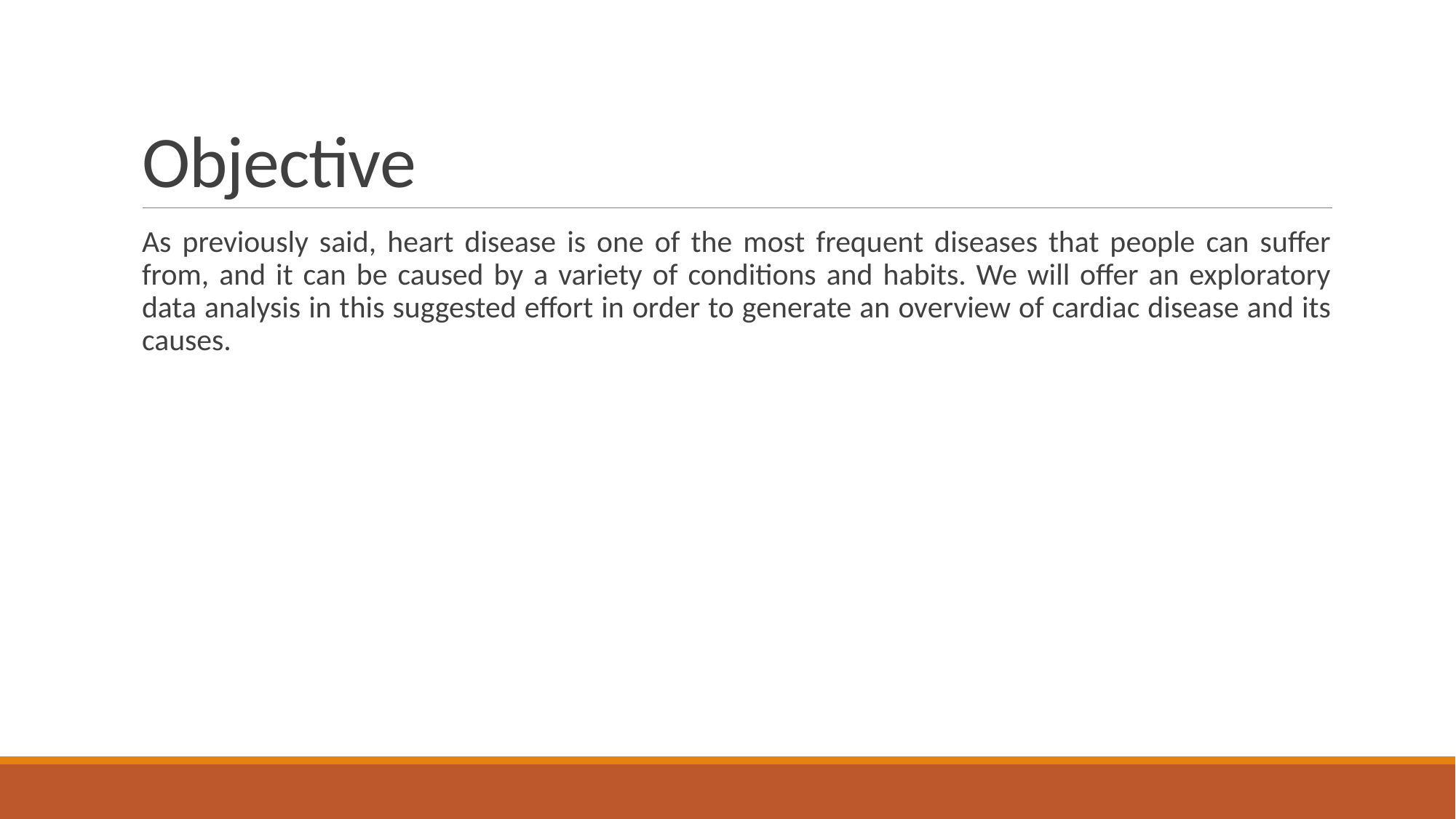

# Objective
As previously said, heart disease is one of the most frequent diseases that people can suffer from, and it can be caused by a variety of conditions and habits. We will offer an exploratory data analysis in this suggested effort in order to generate an overview of cardiac disease and its causes.